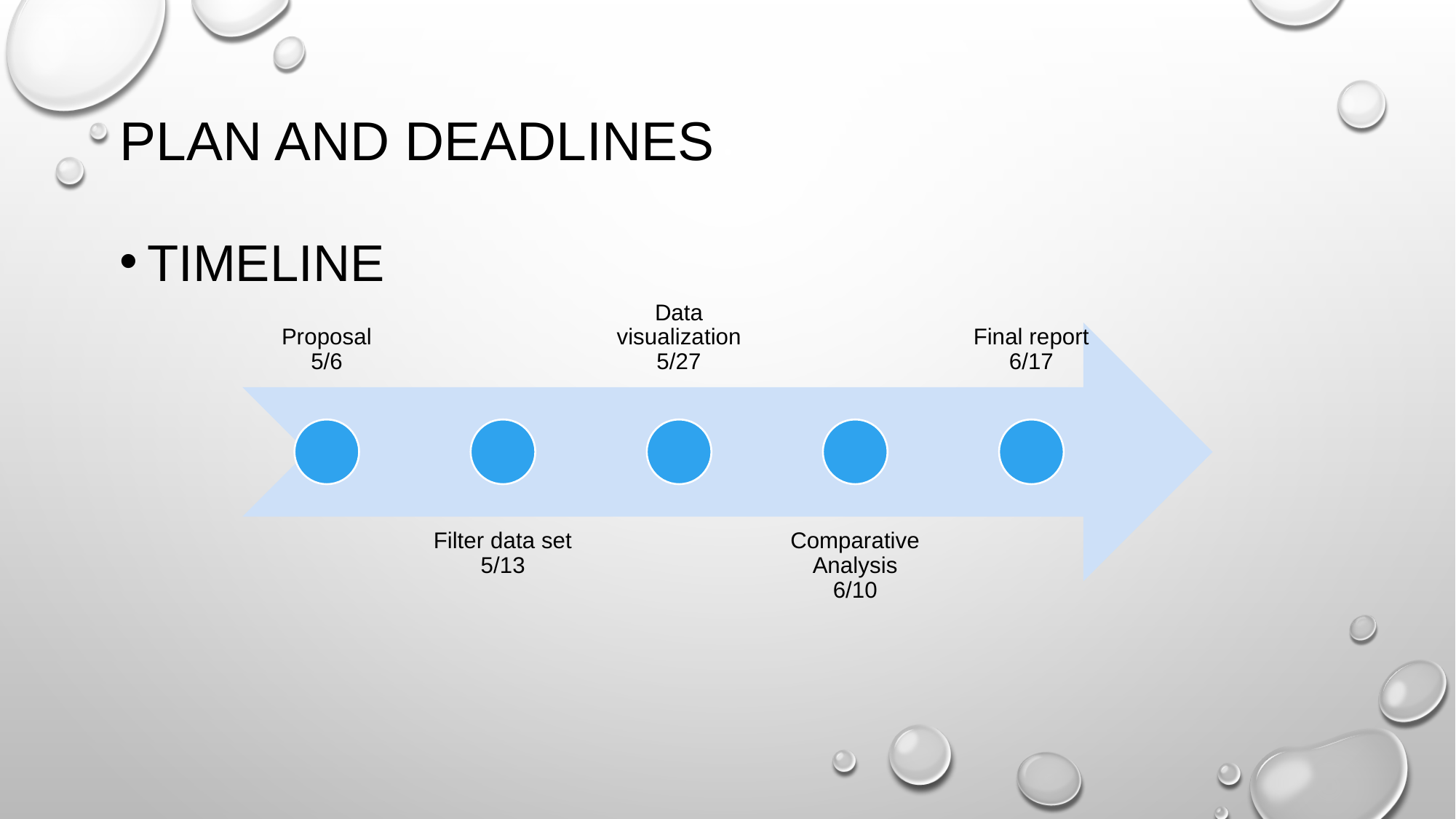

# Plan and Deadlines
Proposal
5/6
Filter data set
5/13
Data visualization
5/27
Comparative Analysis
6/10
Final report
6/17
Timeline